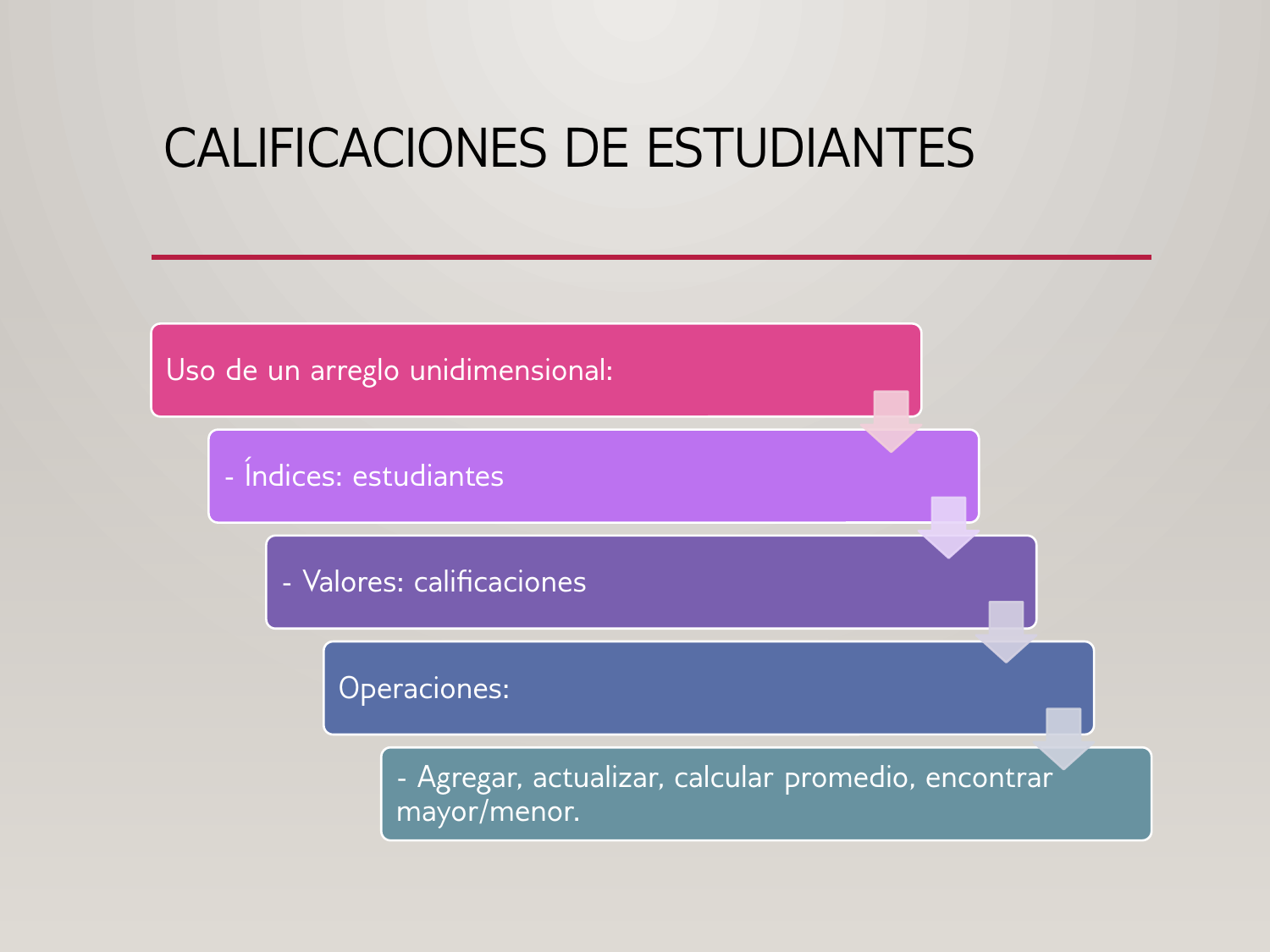

# Calificaciones de Estudiantes

Uso de un arreglo unidimensional:
- Índices: estudiantes
- Valores: calificaciones
Operaciones:
- Agregar, actualizar, calcular promedio, encontrar mayor/menor.